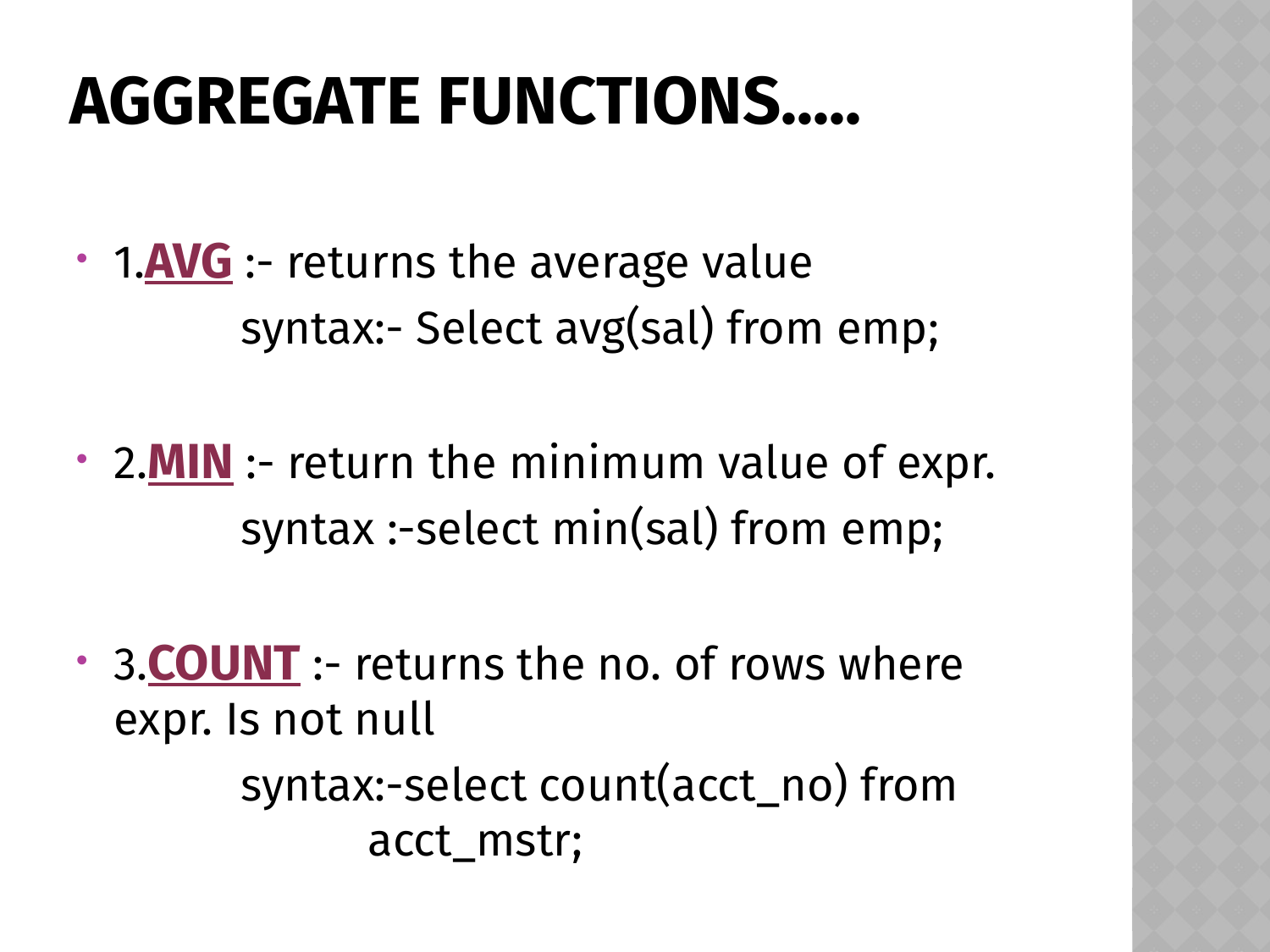

# AGGREGATE FUNCTIONS.....
1.AVG :- returns the average value
		syntax:- Select avg(sal) from emp;

2.MIN :- return the minimum value of expr.
		syntax :-select min(sal) from emp;

3.COUNT :- returns the no. of rows where expr. Is not null
		syntax:-select count(acct_no) from 			acct_mstr;